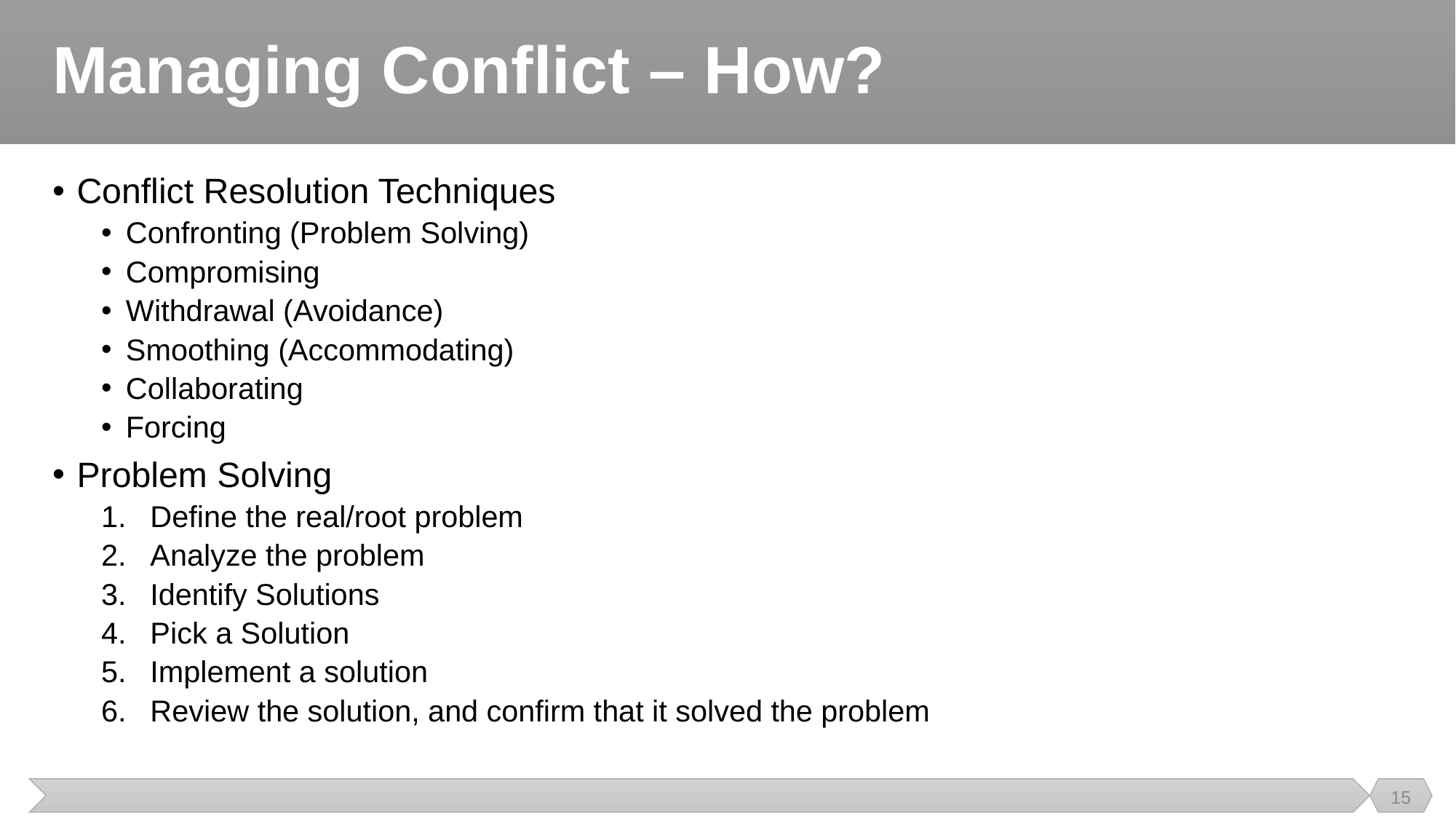

# Managing Conflict – How?
Conflict Resolution Techniques
Confronting (Problem Solving)
Compromising
Withdrawal (Avoidance)
Smoothing (Accommodating)
Collaborating
Forcing
Problem Solving
Define the real/root problem
Analyze the problem
Identify Solutions
Pick a Solution
Implement a solution
Review the solution, and confirm that it solved the problem
15